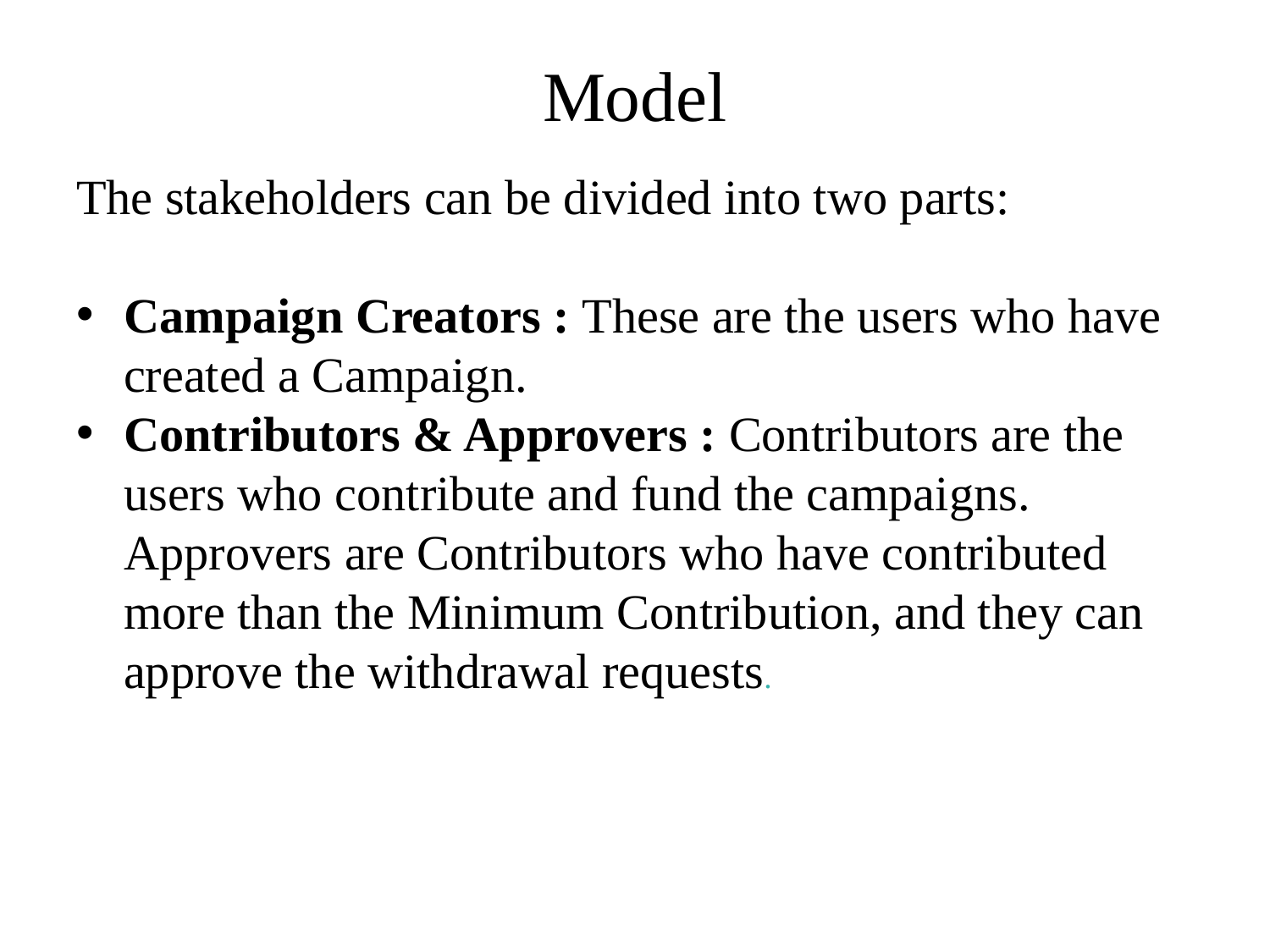

# Model
The stakeholders can be divided into two parts:

Campaign Creators : These are the users who have created a Campaign.
Contributors & Approvers : Contributors are the users who contribute and fund the campaigns. Approvers are Contributors who have contributed more than the Minimum Contribution, and they can approve the withdrawal requests.